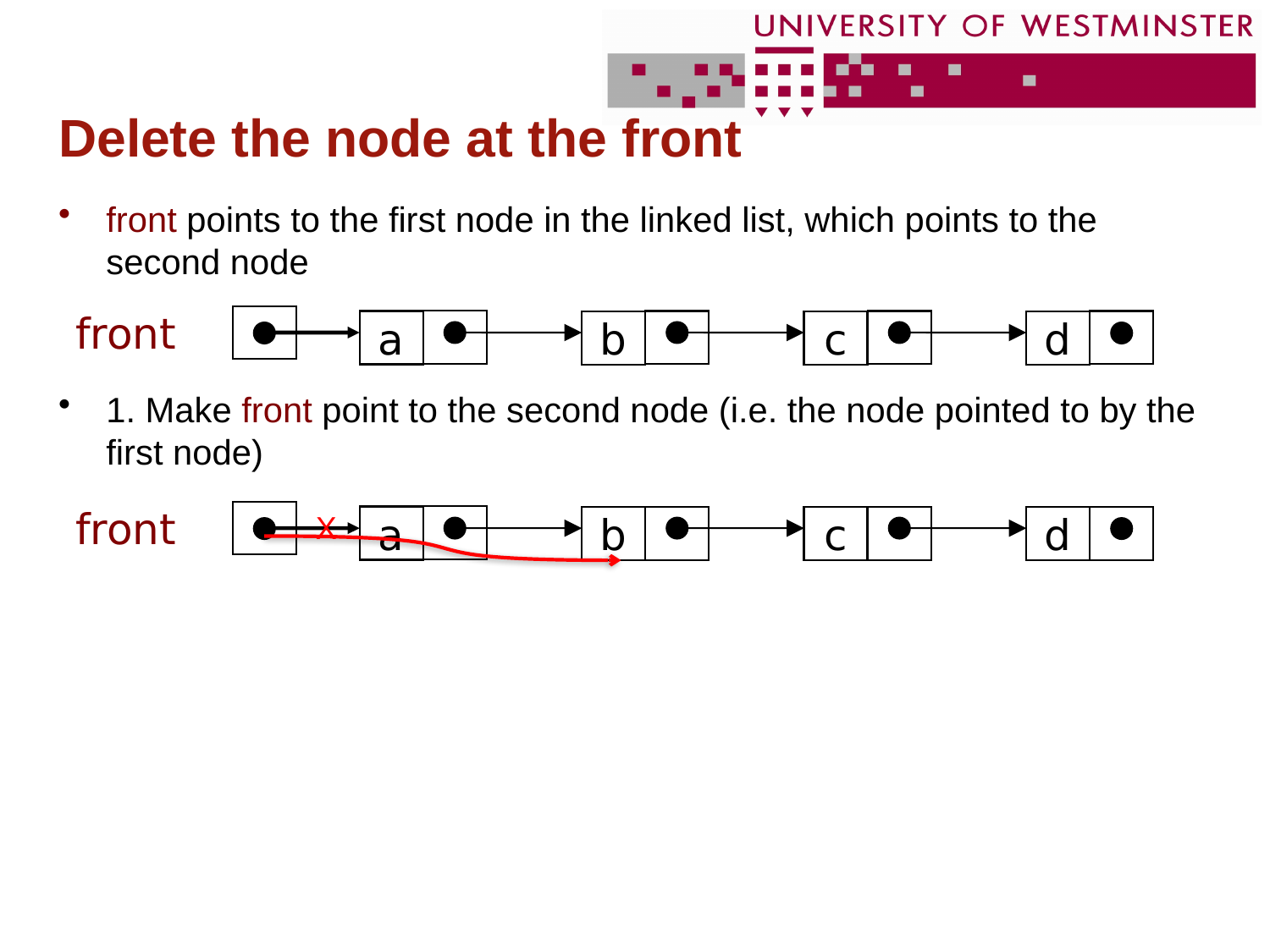

# Delete the node at the front
front points to the first node in the linked list, which points to the second node

1. Make front point to the second node (i.e. the node pointed to by the first node)

front

a
b
c
d

front

X

a
b
c
d